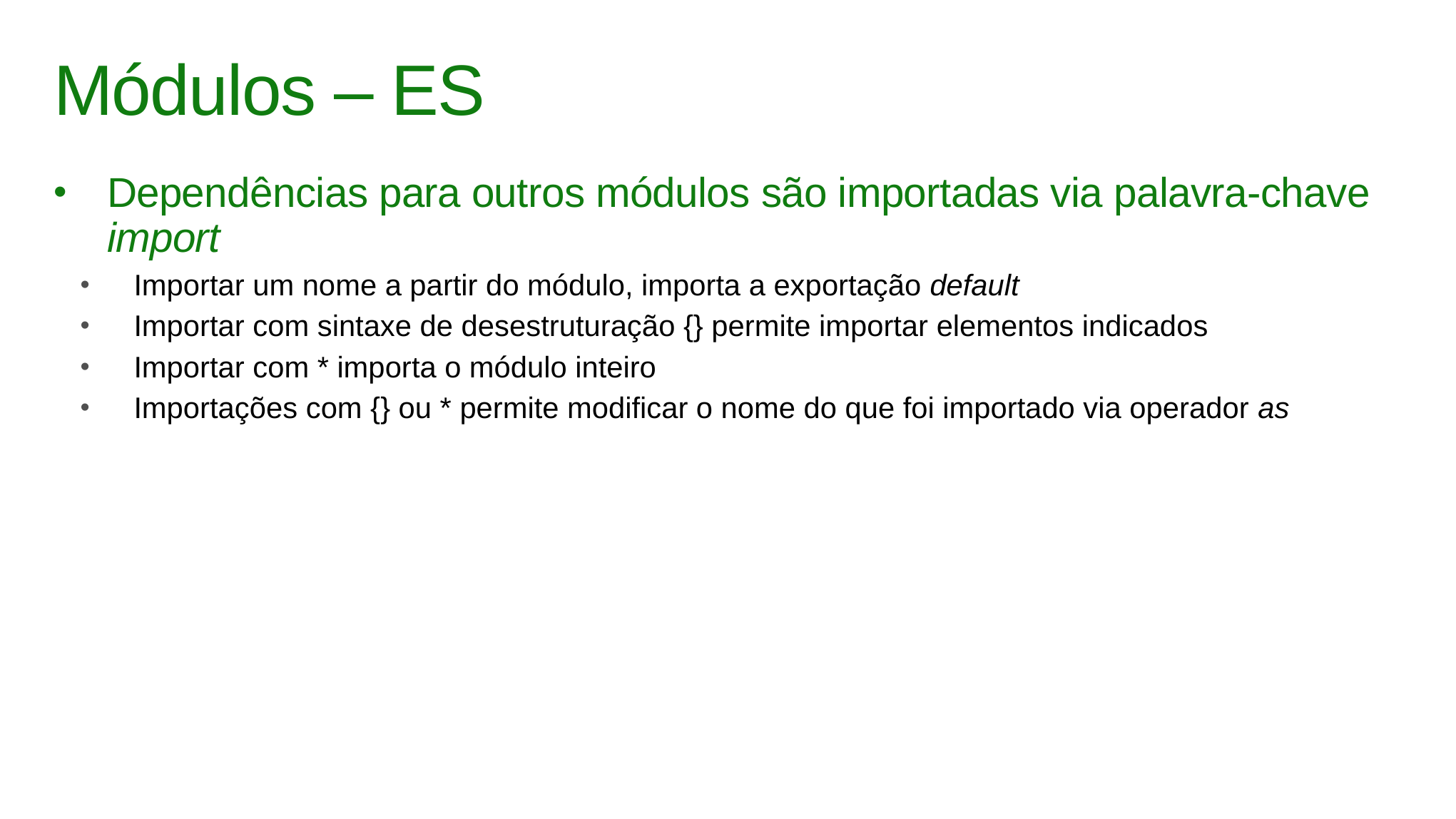

# Módulos – ES
Dependências para outros módulos são importadas via palavra-chave import
Importar um nome a partir do módulo, importa a exportação default
Importar com sintaxe de desestruturação {} permite importar elementos indicados
Importar com * importa o módulo inteiro
Importações com {} ou * permite modificar o nome do que foi importado via operador as